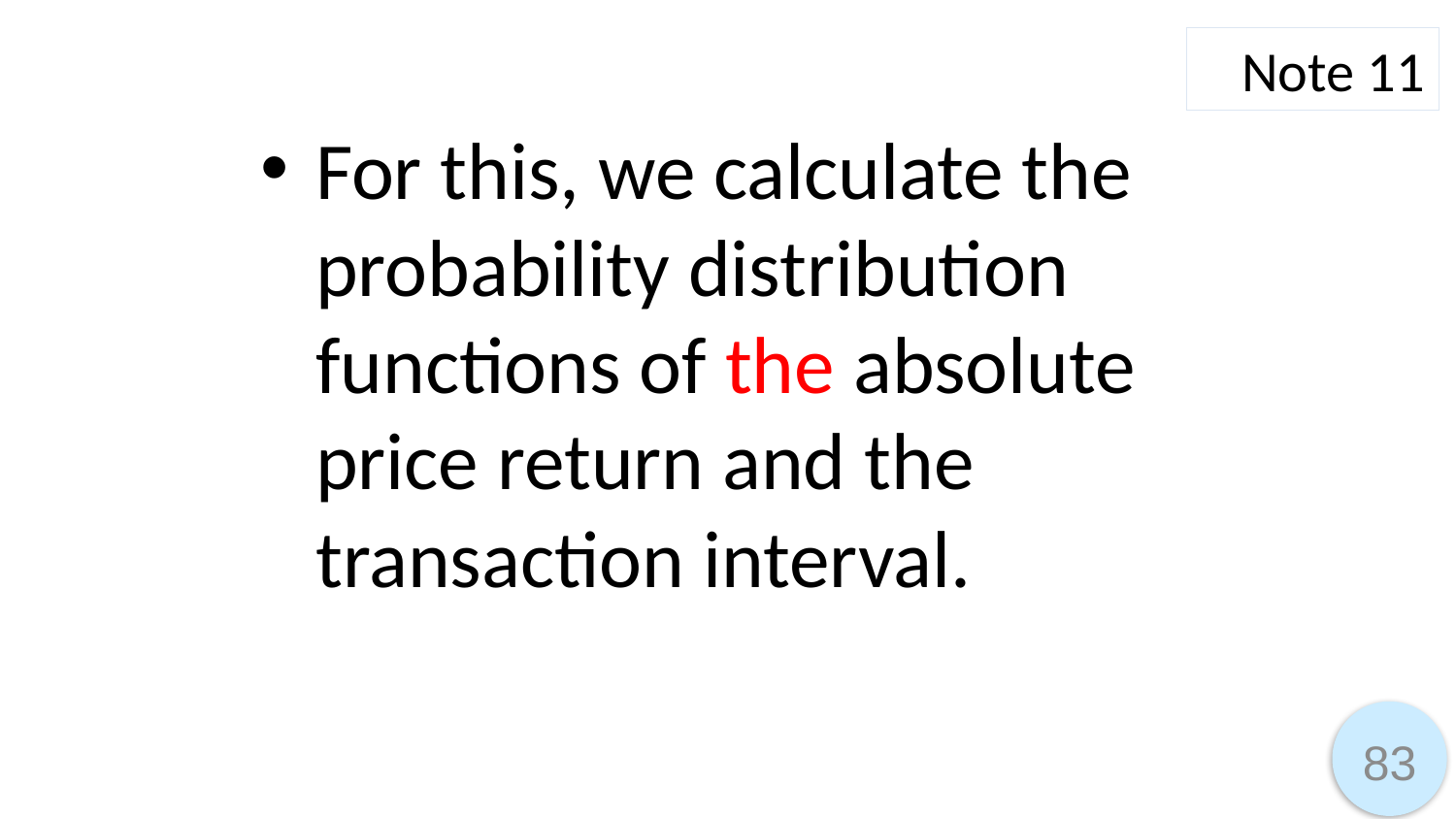

Note 11
For this, we calculate the probability distribution functions of the absolute price return and the transaction interval.
83